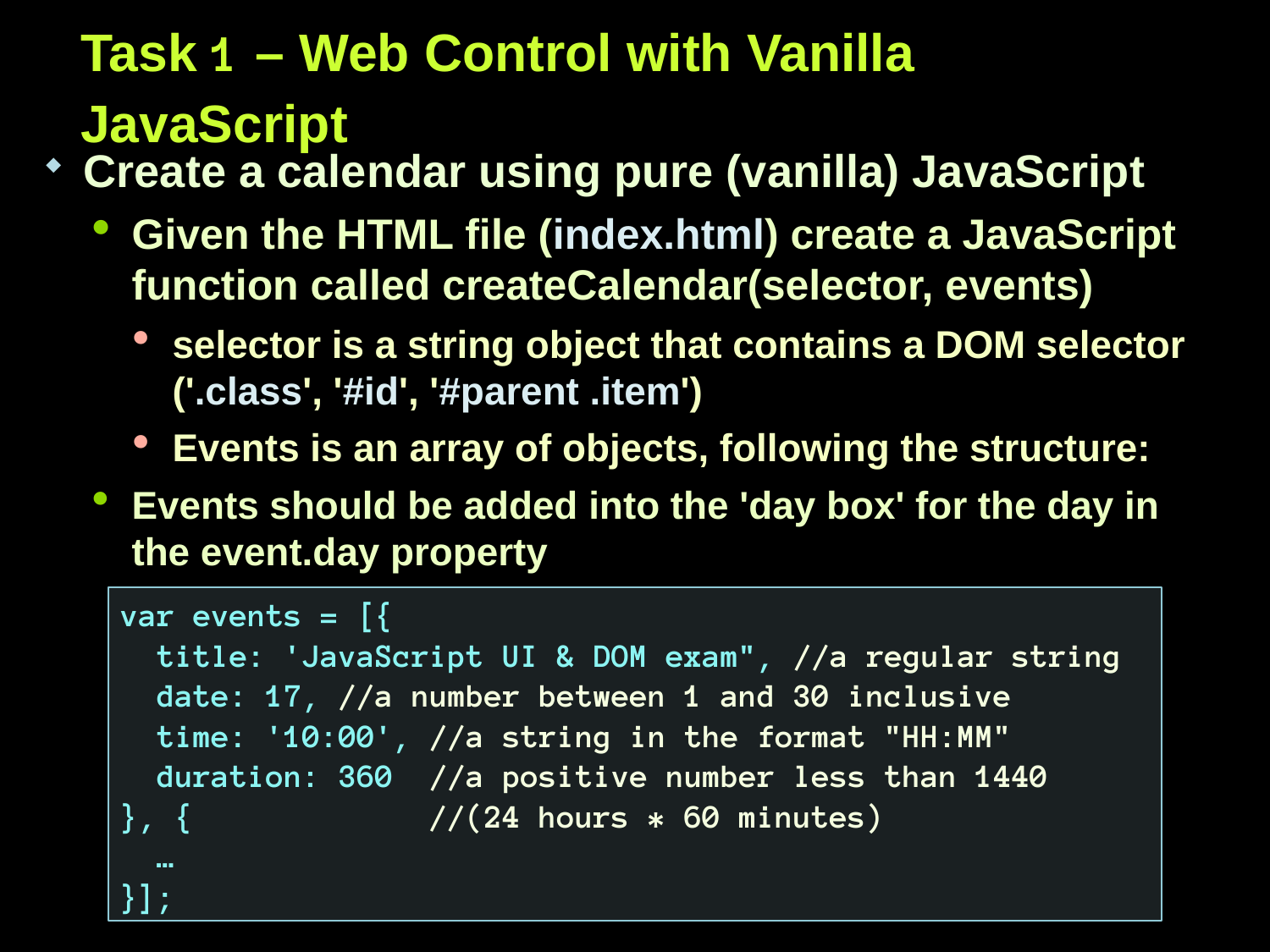

# Task 1 – Web Control with Vanilla JavaScript
Create a calendar using pure (vanilla) JavaScript
Given the HTML file (index.html) create a JavaScript function called createCalendar(selector, events)
selector is a string object that contains a DOM selector ('.class', '#id', '#parent .item')
Events is an array of objects, following the structure:
Events should be added into the 'day box' for the day in the event.day property
var events = [{
  title: 'JavaScript UI & DOM exam", //a regular string
  date: 17, //a number between 1 and 30 inclusive
  time: '10:00', //a string in the format "HH:MM"
  duration: 360  //a positive number less than 1440
}, {             //(24 hours * 60 minutes)
  …
}];